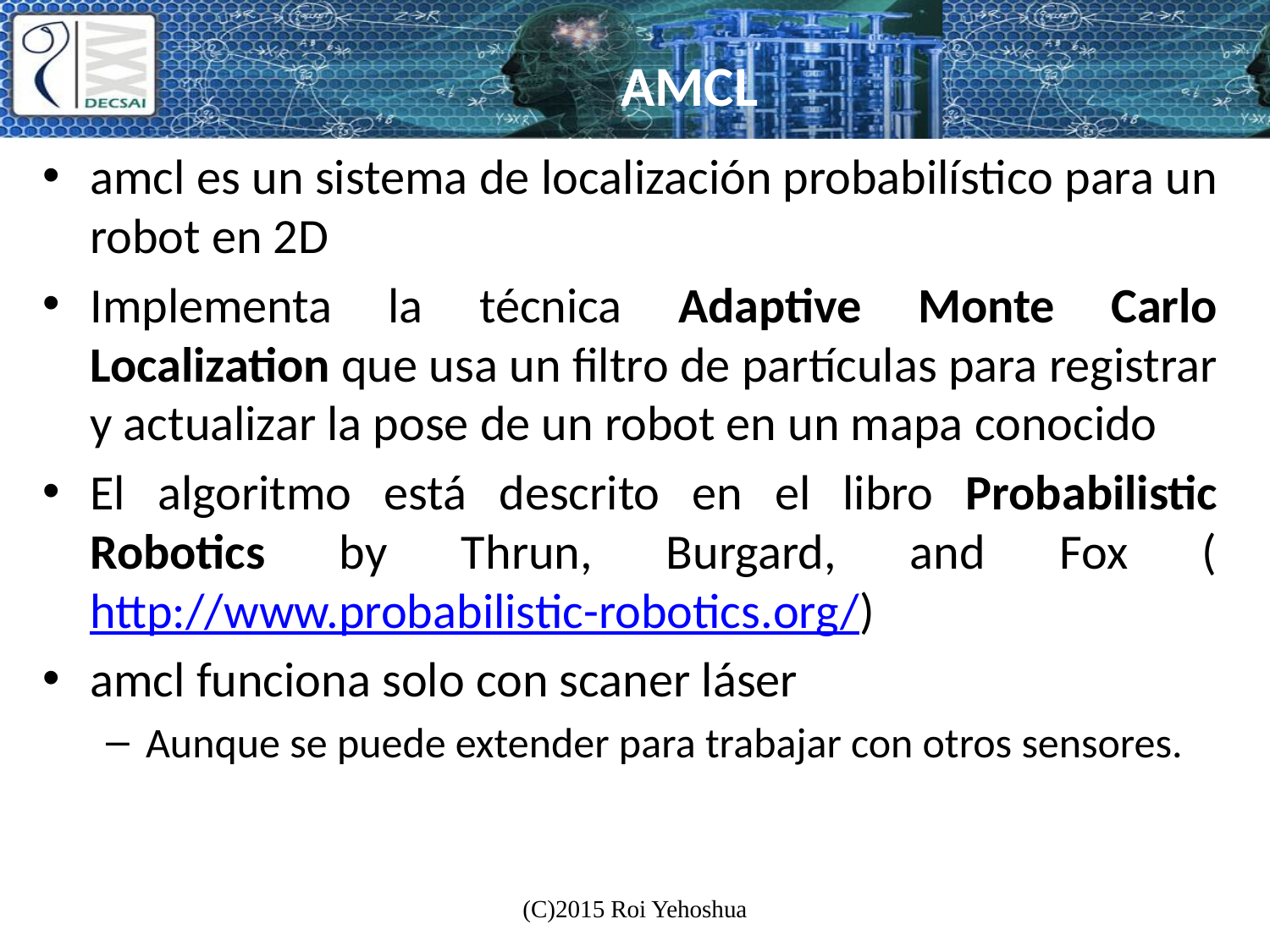

# AMCL
amcl es un sistema de localización probabilístico para un robot en 2D
Implementa la técnica Adaptive Monte Carlo Localization que usa un filtro de partículas para registrar y actualizar la pose de un robot en un mapa conocido
El algoritmo está descrito en el libro Probabilistic Robotics by Thrun, Burgard, and Fox (http://www.probabilistic-robotics.org/)
amcl funciona solo con scaner láser
Aunque se puede extender para trabajar con otros sensores.

(C)2015 Roi Yehoshua